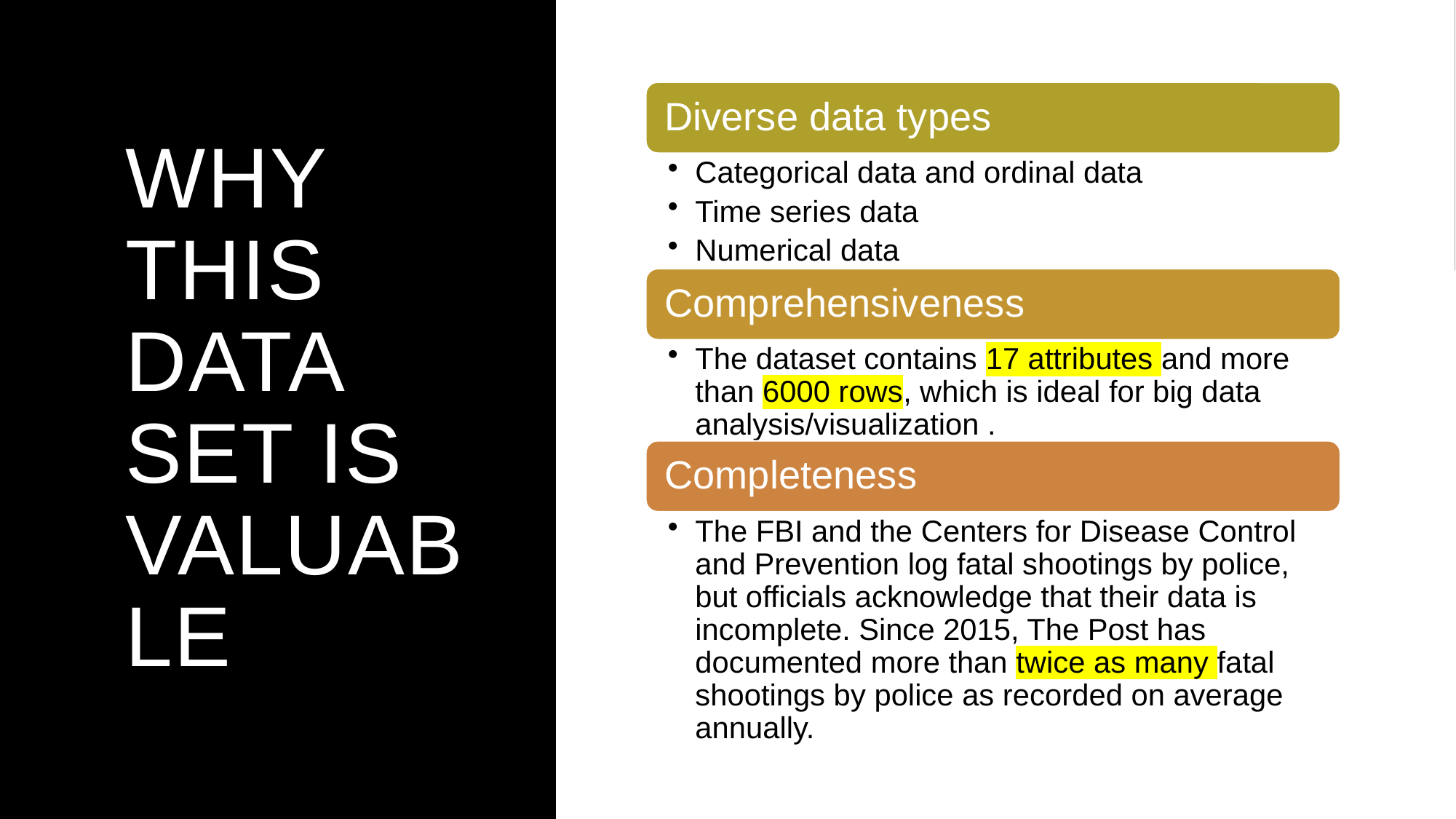

# Why this data set is valuable
Diverse data types
Categorical data and ordinal data
Time series data
Numerical data
Comprehensiveness
The dataset contains 17 attributes and more than 6000 rows, which is ideal for big data analysis/visualization .
Completeness
The FBI and the Centers for Disease Control and Prevention log fatal shootings by police, but officials acknowledge that their data is incomplete. Since 2015, The Post has documented more than twice as many fatal shootings by police as recorded on average annually.